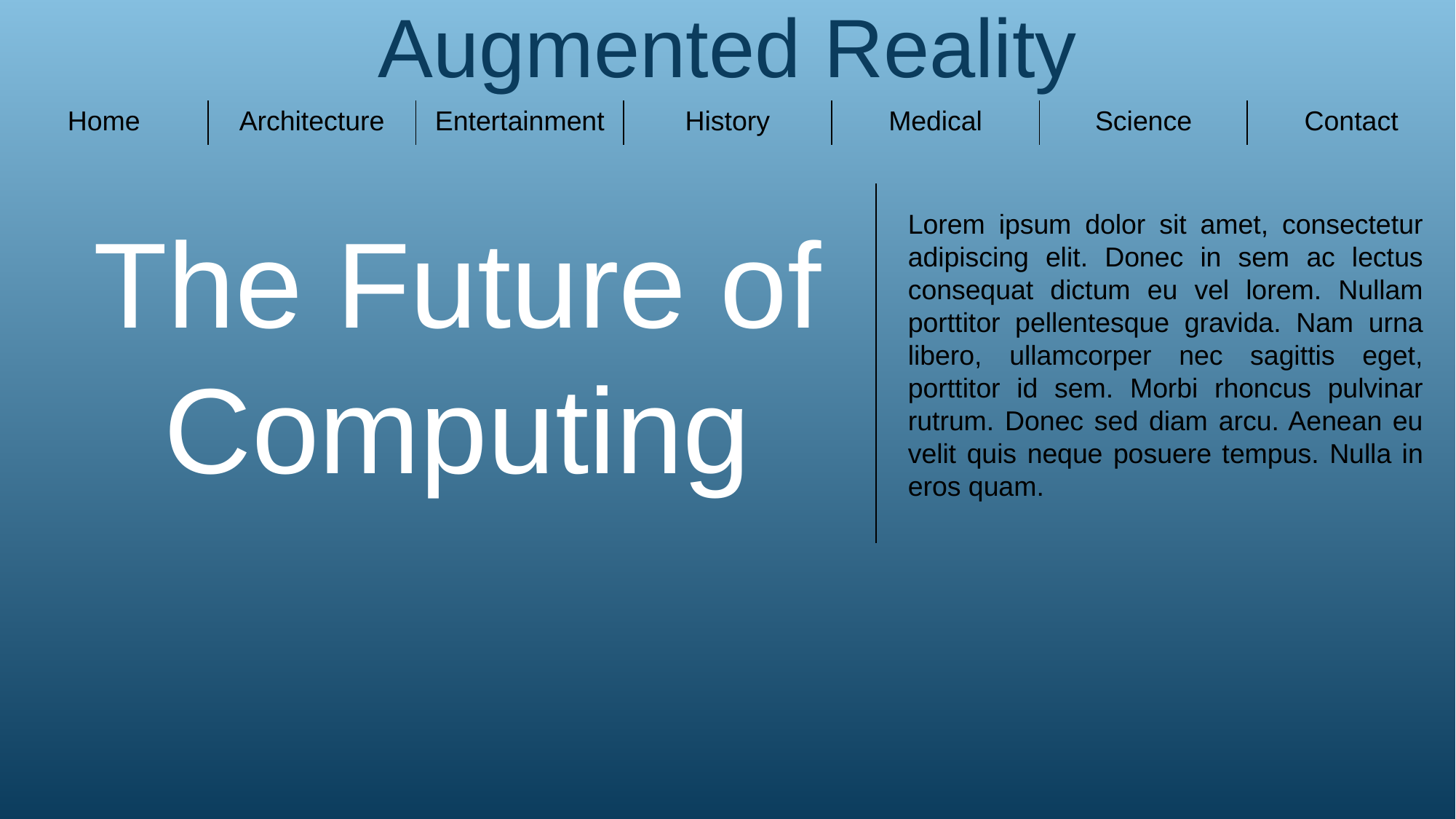

# Augmented Reality
| Home | Architecture | Entertainment | History | Medical | Science | Contact |
| --- | --- | --- | --- | --- | --- | --- |
The Future of Computing
Lorem ipsum dolor sit amet, consectetur adipiscing elit. Donec in sem ac lectus consequat dictum eu vel lorem. Nullam porttitor pellentesque gravida. Nam urna libero, ullamcorper nec sagittis eget, porttitor id sem. Morbi rhoncus pulvinar rutrum. Donec sed diam arcu. Aenean eu velit quis neque posuere tempus. Nulla in eros quam.